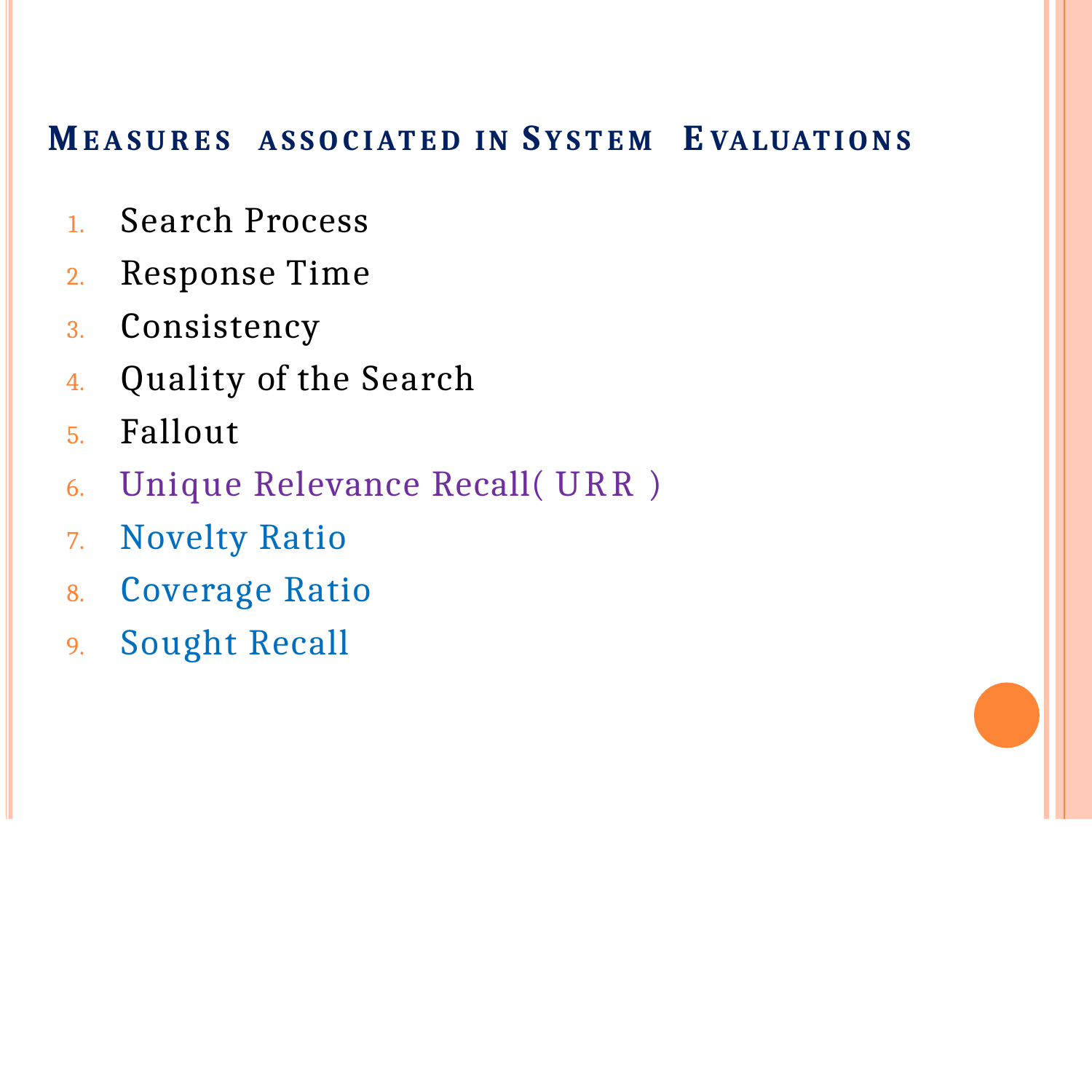

MEASURES	ASSOCIATED IN SYSTEM
Search Process
Response Time
Consistency
Quality of the Search
Fallout
Unique Relevance Recall( URR )
Novelty Ratio
Coverage Ratio
Sought Recall
# EVALUATIONS